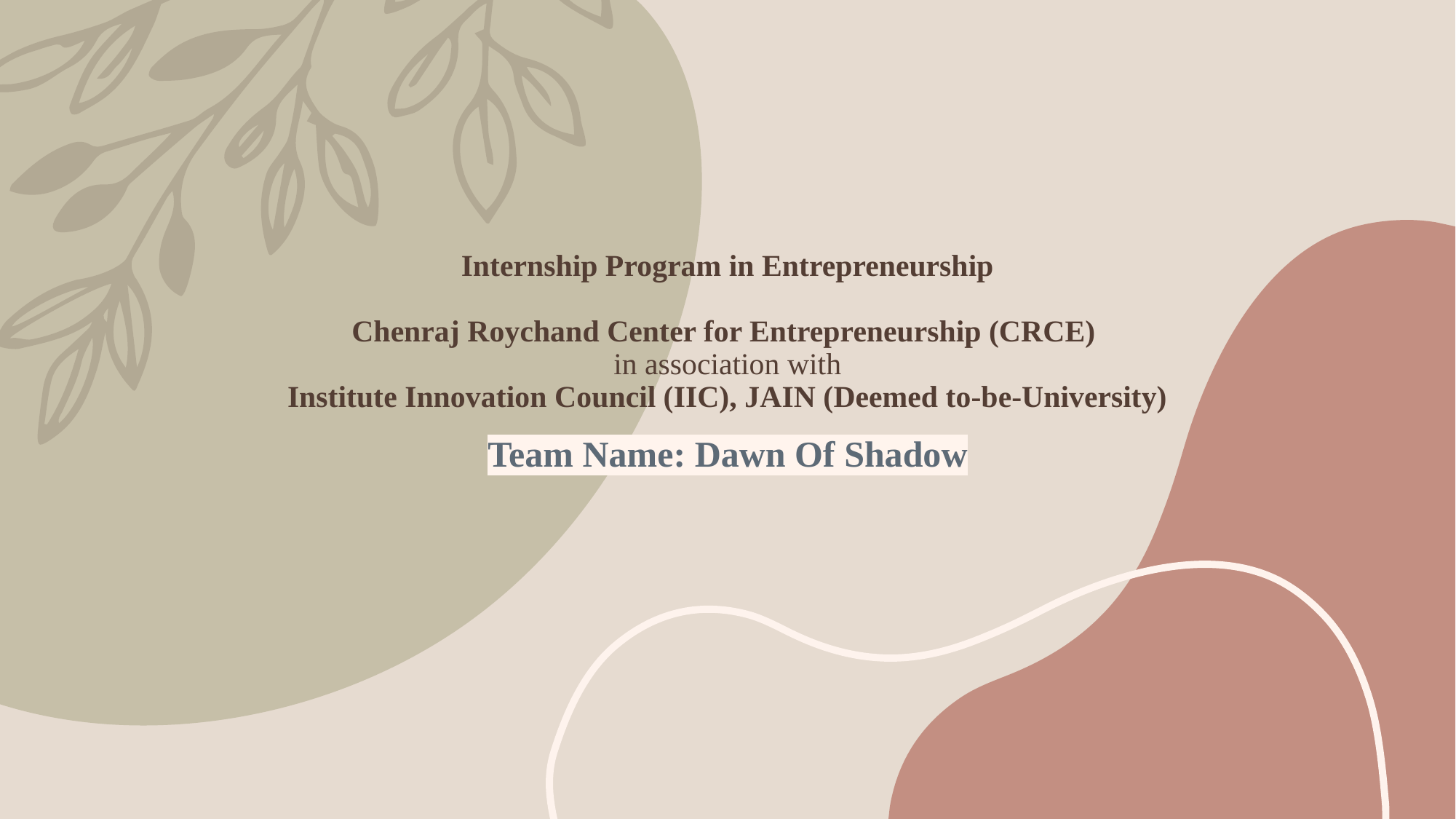

# Internship Program in Entrepreneurship Chenraj Roychand Center for Entrepreneurship (CRCE) in association with Institute Innovation Council (IIC), JAIN (Deemed to-be-University)
Team Name: Dawn Of Shadow